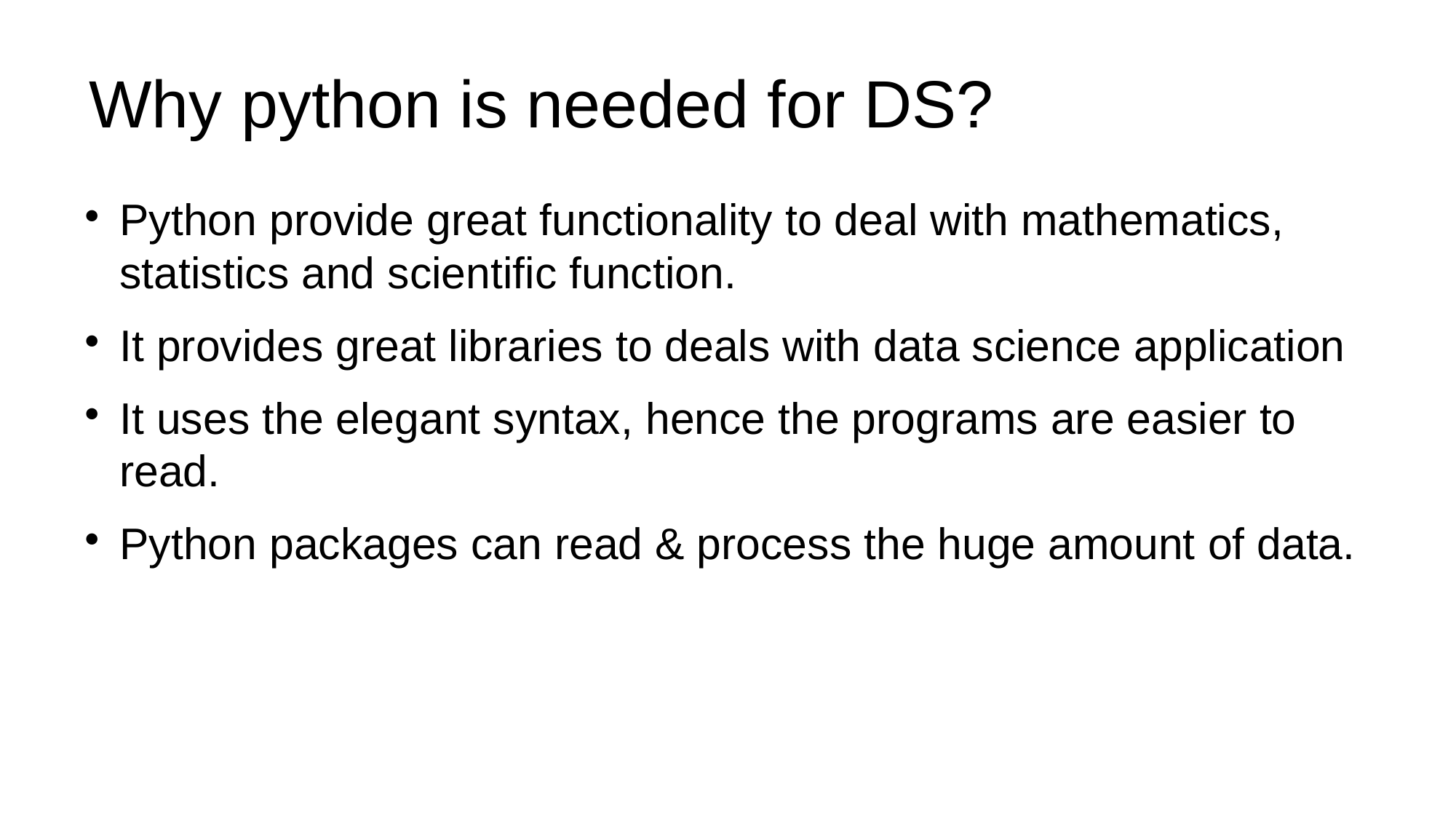

Why python is needed for DS?
Python provide great functionality to deal with mathematics, statistics and scientific function.
It provides great libraries to deals with data science application
It uses the elegant syntax, hence the programs are easier to read.
Python packages can read & process the huge amount of data.